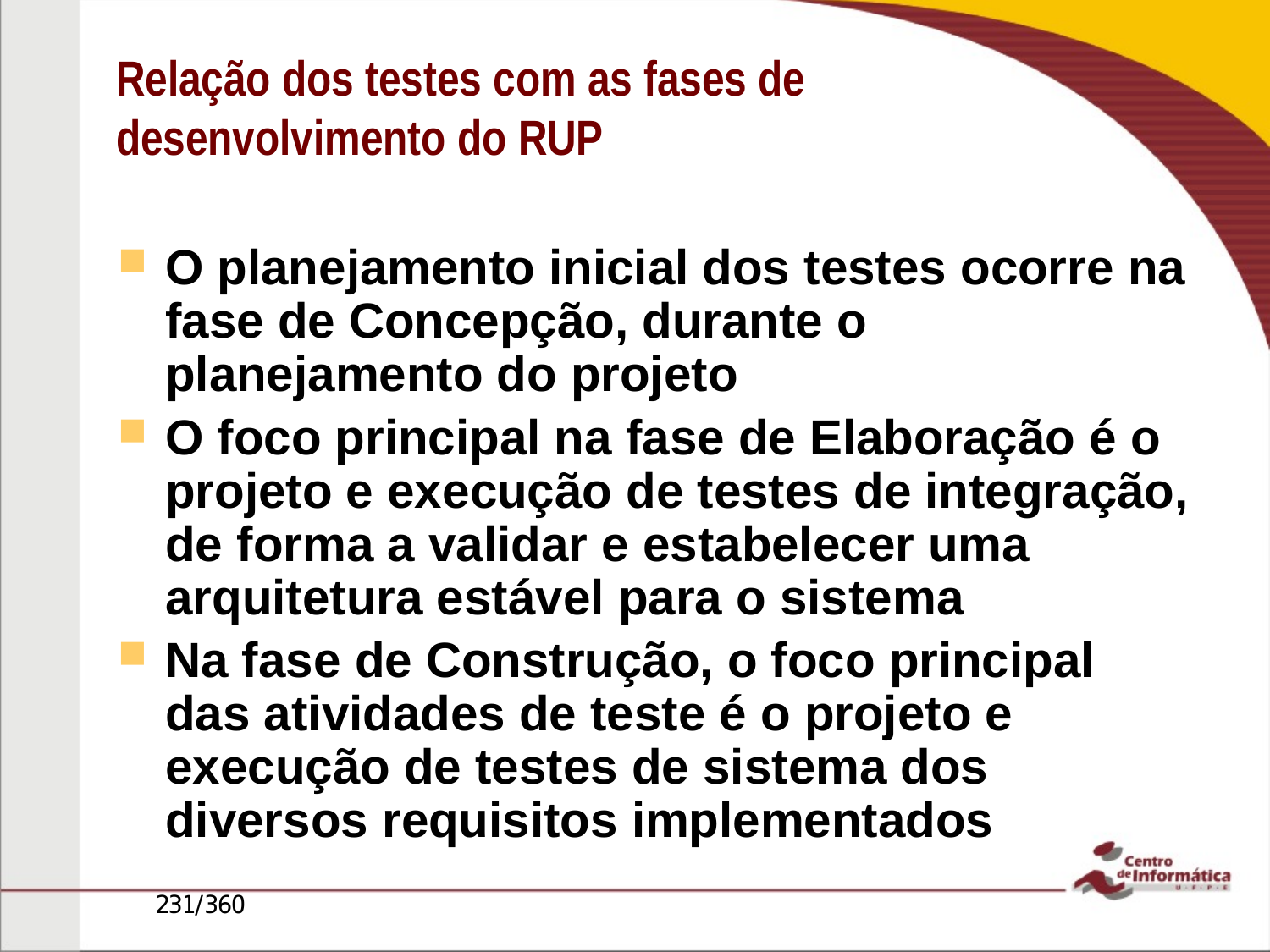

# Relação dos testes com as fases de desenvolvimento do RUP
O planejamento inicial dos testes ocorre na fase de Concepção, durante o planejamento do projeto
O foco principal na fase de Elaboração é o projeto e execução de testes de integração, de forma a validar e estabelecer uma arquitetura estável para o sistema
Na fase de Construção, o foco principal das atividades de teste é o projeto e execução de testes de sistema dos diversos requisitos implementados

231/360